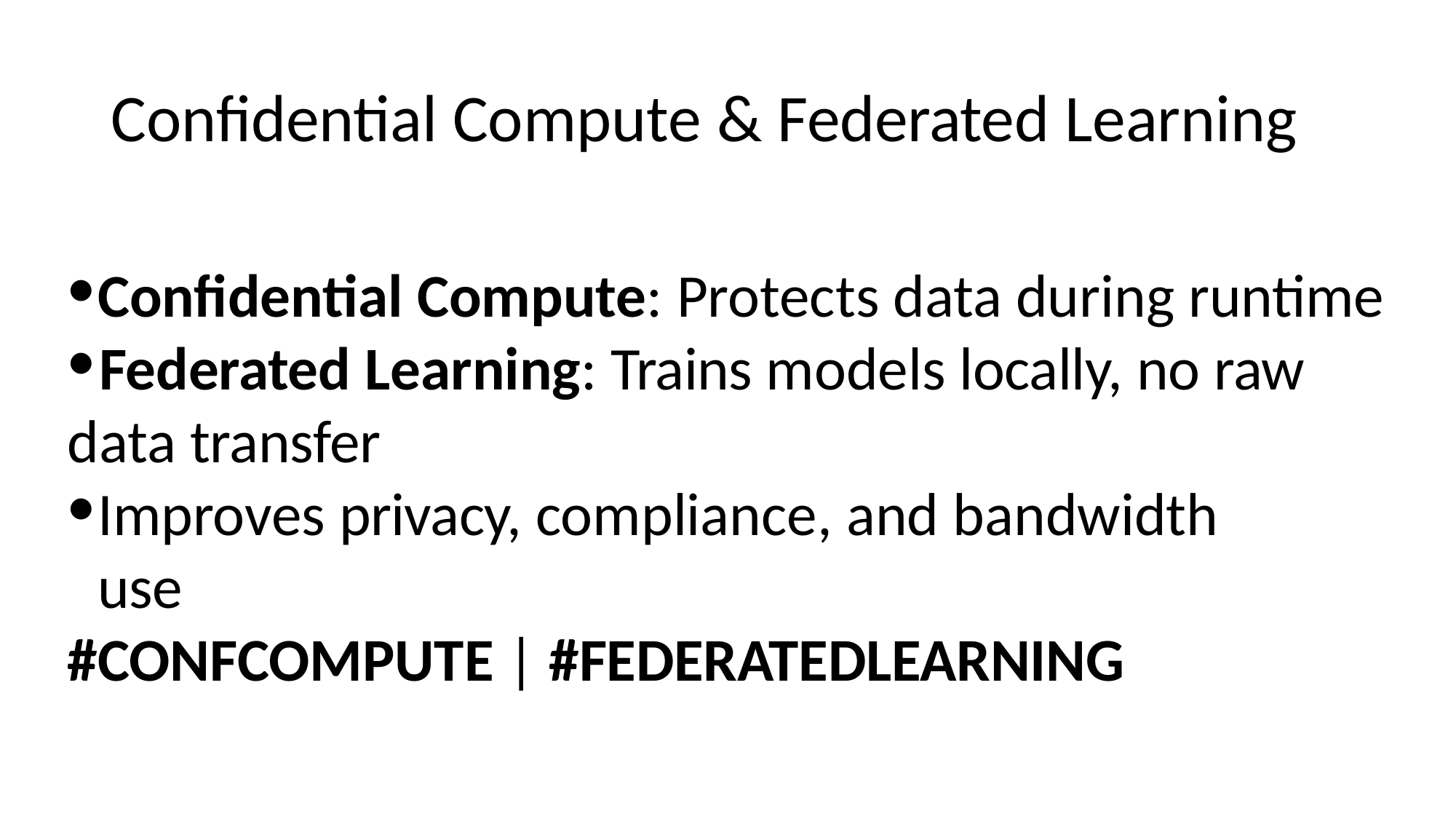

# Confidential Compute & Federated Learning
Confidential Compute: Protects data during runtime
	Federated Learning: Trains models locally, no raw data transfer
Improves privacy, compliance, and bandwidth use
#CONFCOMPUTE | #FEDERATEDLEARNING